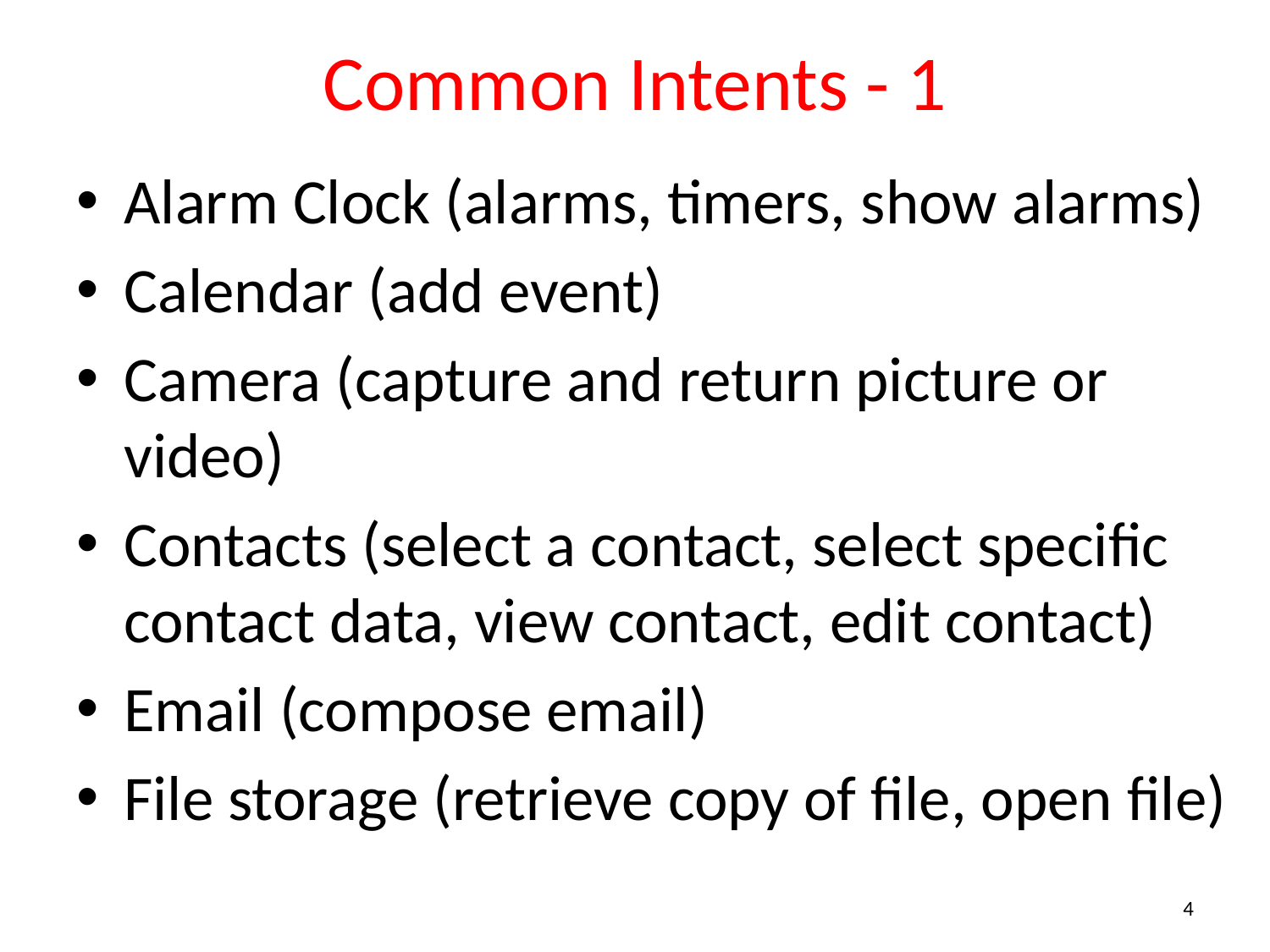

# Common Intents - 1
Alarm Clock (alarms, timers, show alarms)
Calendar (add event)
Camera (capture and return picture or video)
Contacts (select a contact, select specific contact data, view contact, edit contact)
Email (compose email)
File storage (retrieve copy of file, open file)

4